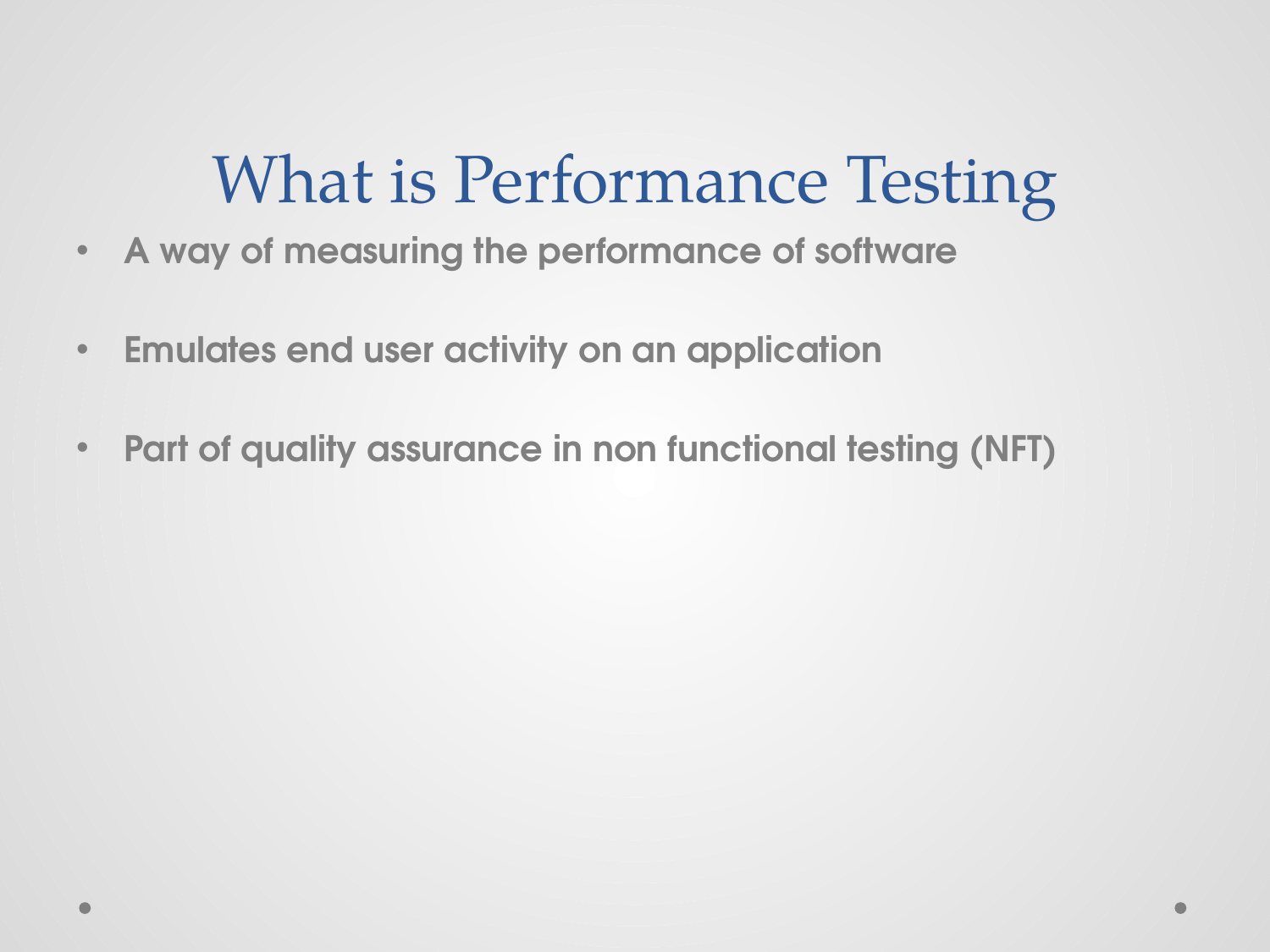

# What is Performance Testing
A way of measuring the performance of software

Emulates end user activity on an application

Part of quality assurance in non functional testing (NFT)